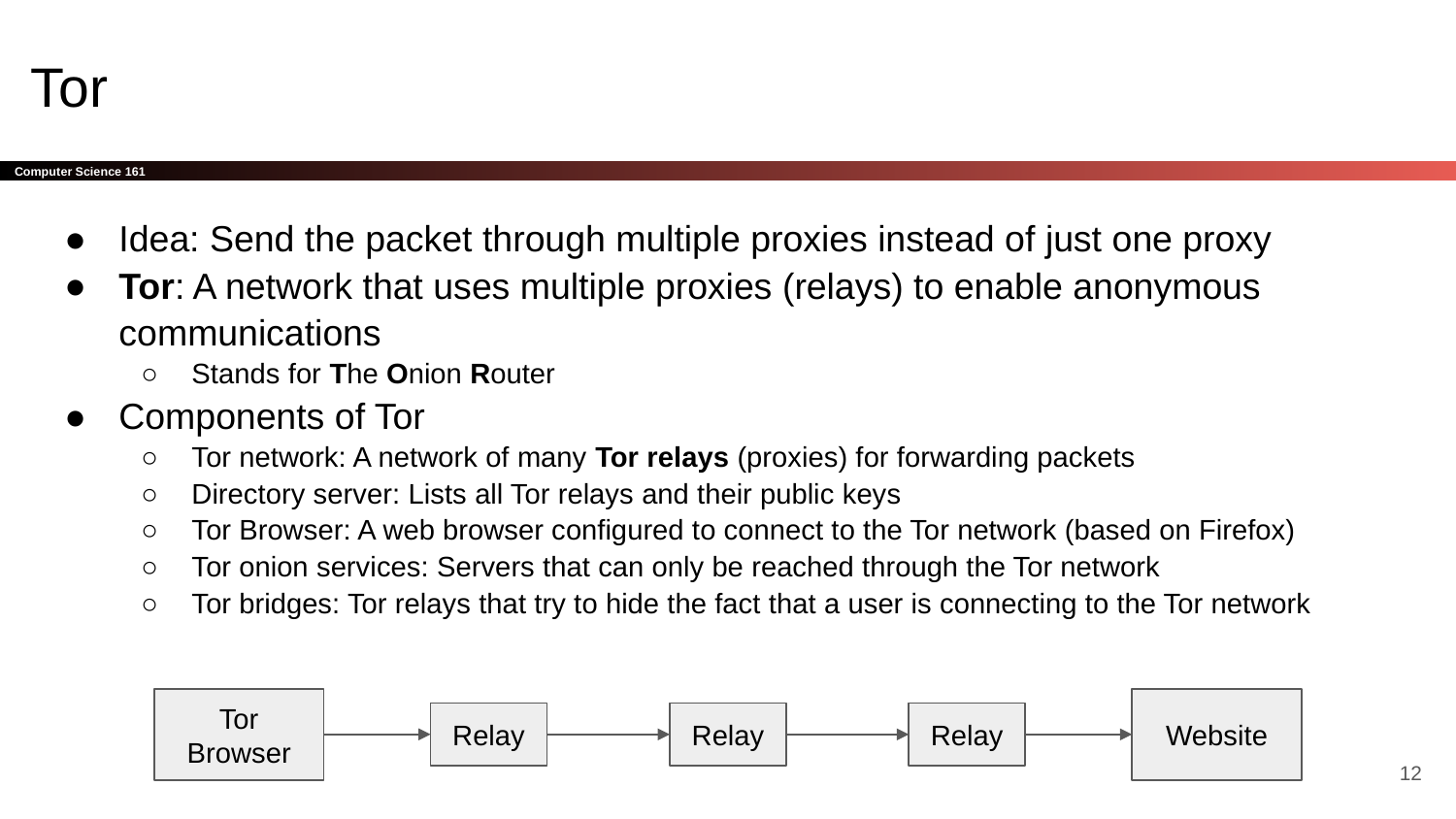

# Tor
Idea: Send the packet through multiple proxies instead of just one proxy
Tor: A network that uses multiple proxies (relays) to enable anonymous communications
Stands for The Onion Router
Components of Tor
Tor network: A network of many Tor relays (proxies) for forwarding packets
Directory server: Lists all Tor relays and their public keys
Tor Browser: A web browser configured to connect to the Tor network (based on Firefox)
Tor onion services: Servers that can only be reached through the Tor network
Tor bridges: Tor relays that try to hide the fact that a user is connecting to the Tor network
Tor Browser
Website
Relay
Relay
Relay
12